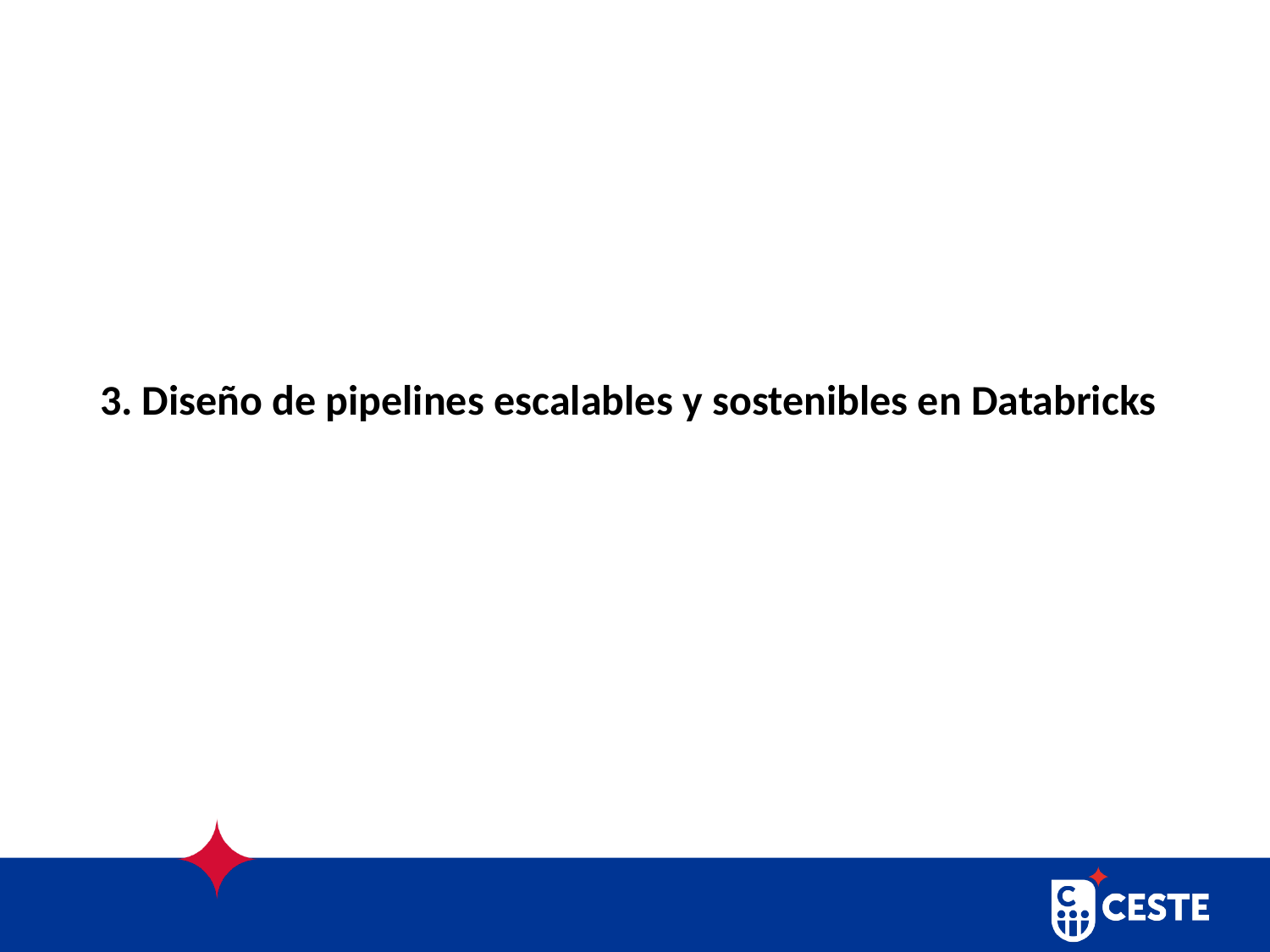

# 3. Diseño de pipelines escalables y sostenibles en Databricks